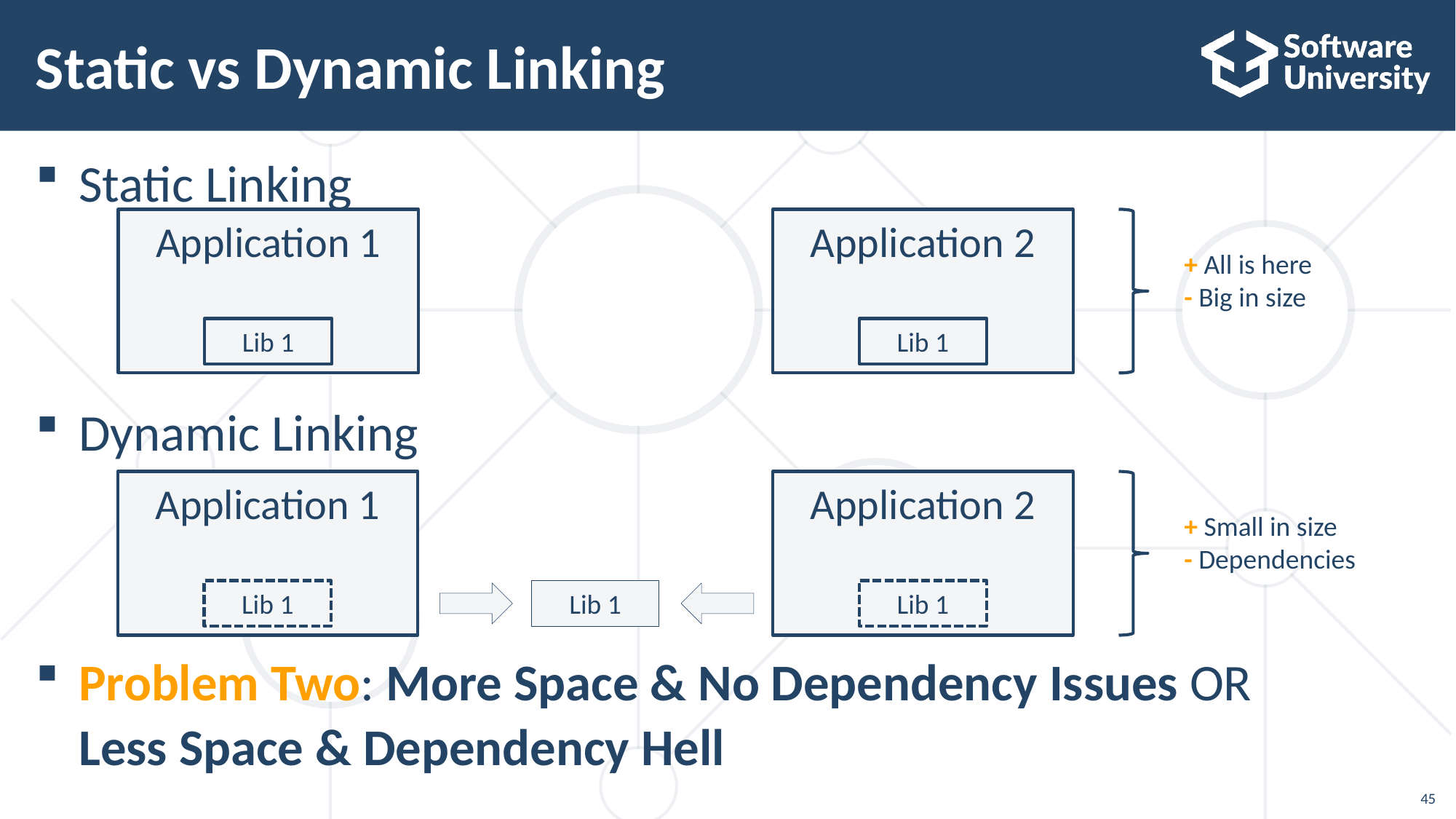

# Static vs Dynamic Linking
Static Linking

Dynamic Linking

Problem Two: More Space & No Dependency Issues OR
Less Space & Dependency Hell
Application 1
Lib 1
Application 2
Lib 1

+ All is here
- Big in size
Application 1
Lib 1
Application 2
Lib 1

+ Small in size
- Dependencies
Lib 1

45